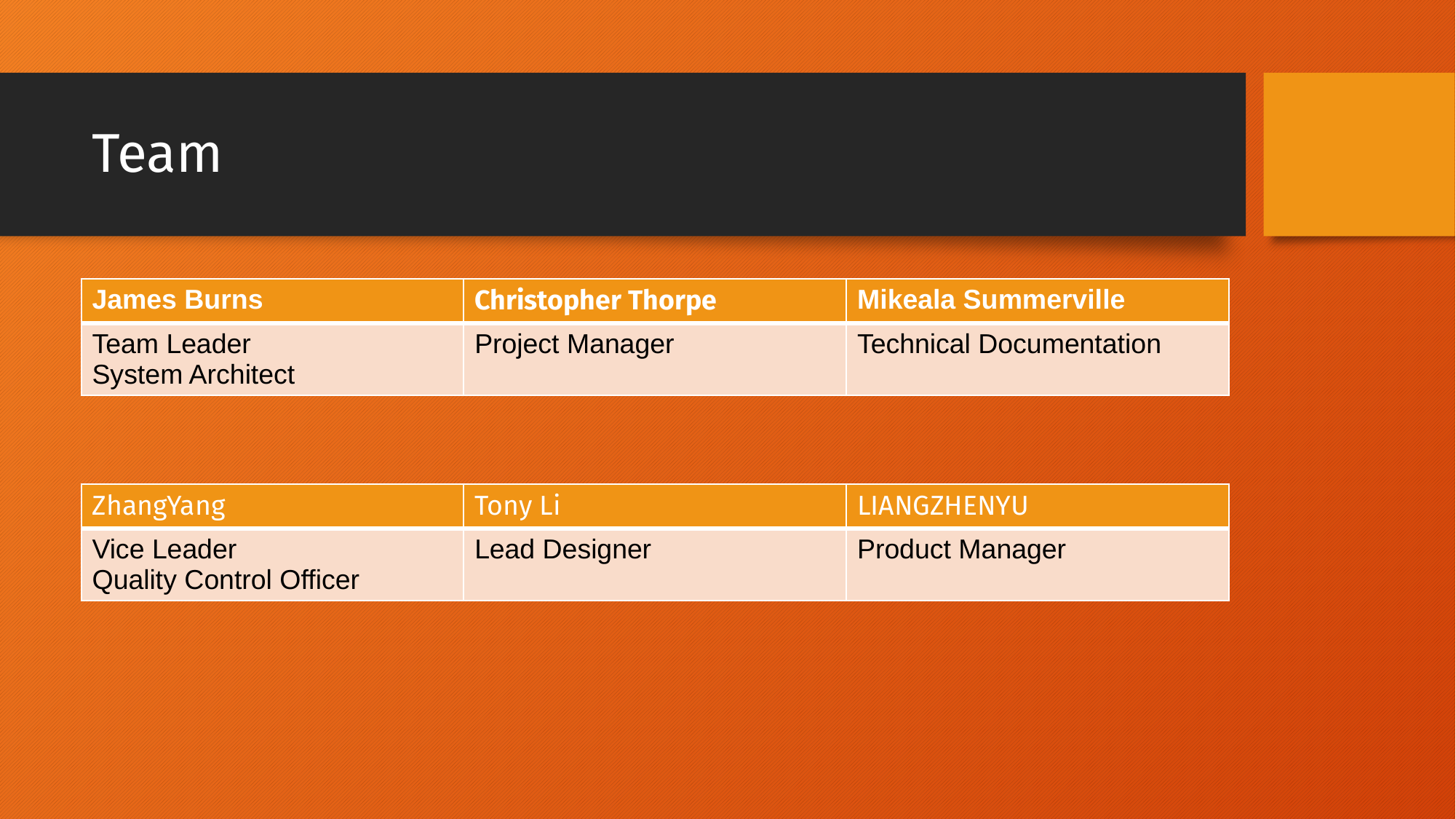

# Team
| James Burns | Christopher Thorpe | Mikeala Summerville |
| --- | --- | --- |
| Team Leader System Architect | Project Manager | Technical Documentation |
| ZhangYang | Tony Li | LIANGZHENYU |
| --- | --- | --- |
| Vice Leader Quality Control Officer | Lead Designer | Product Manager |